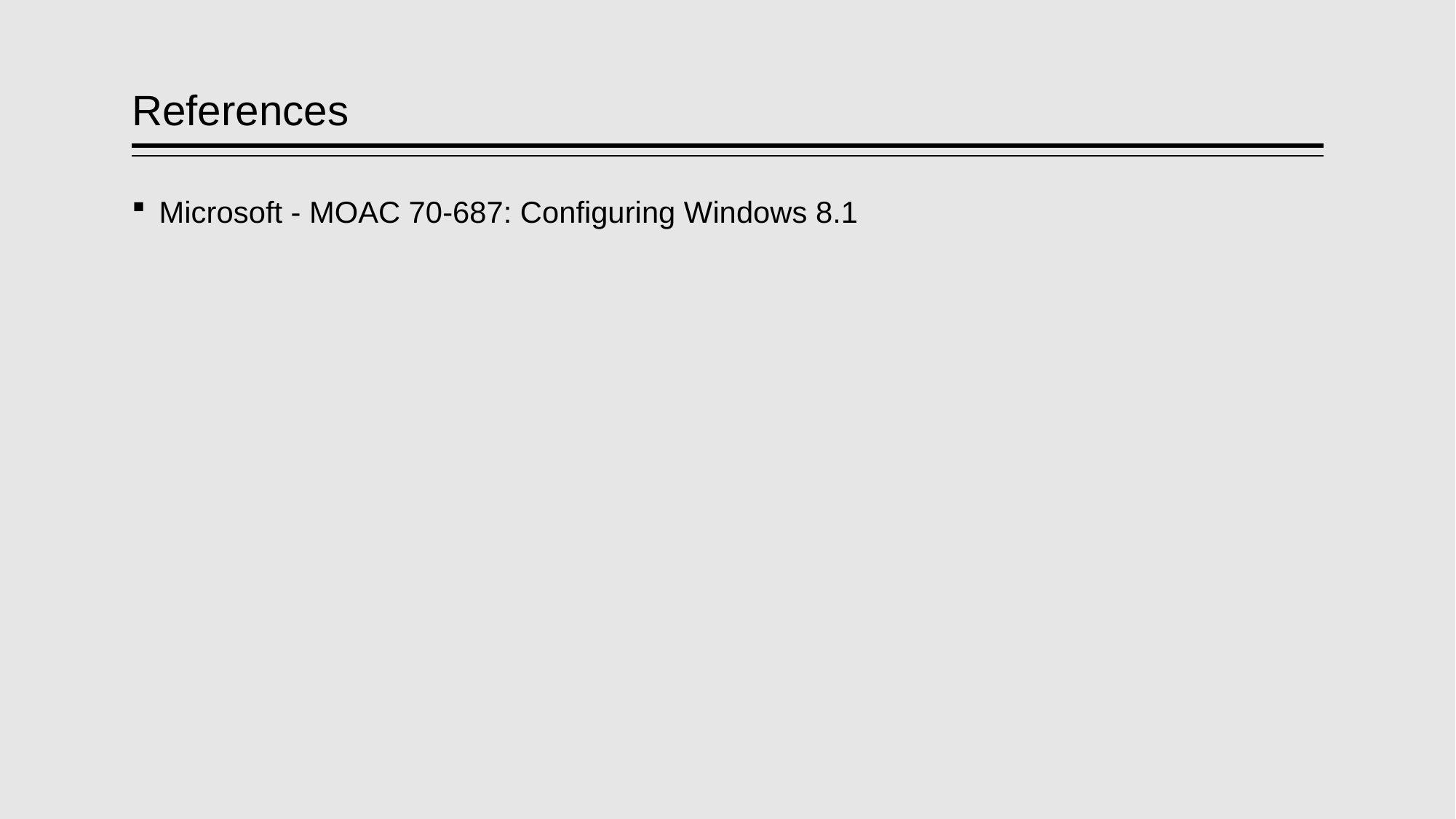

# References
Microsoft - MOAC 70-687: Configuring Windows 8.1